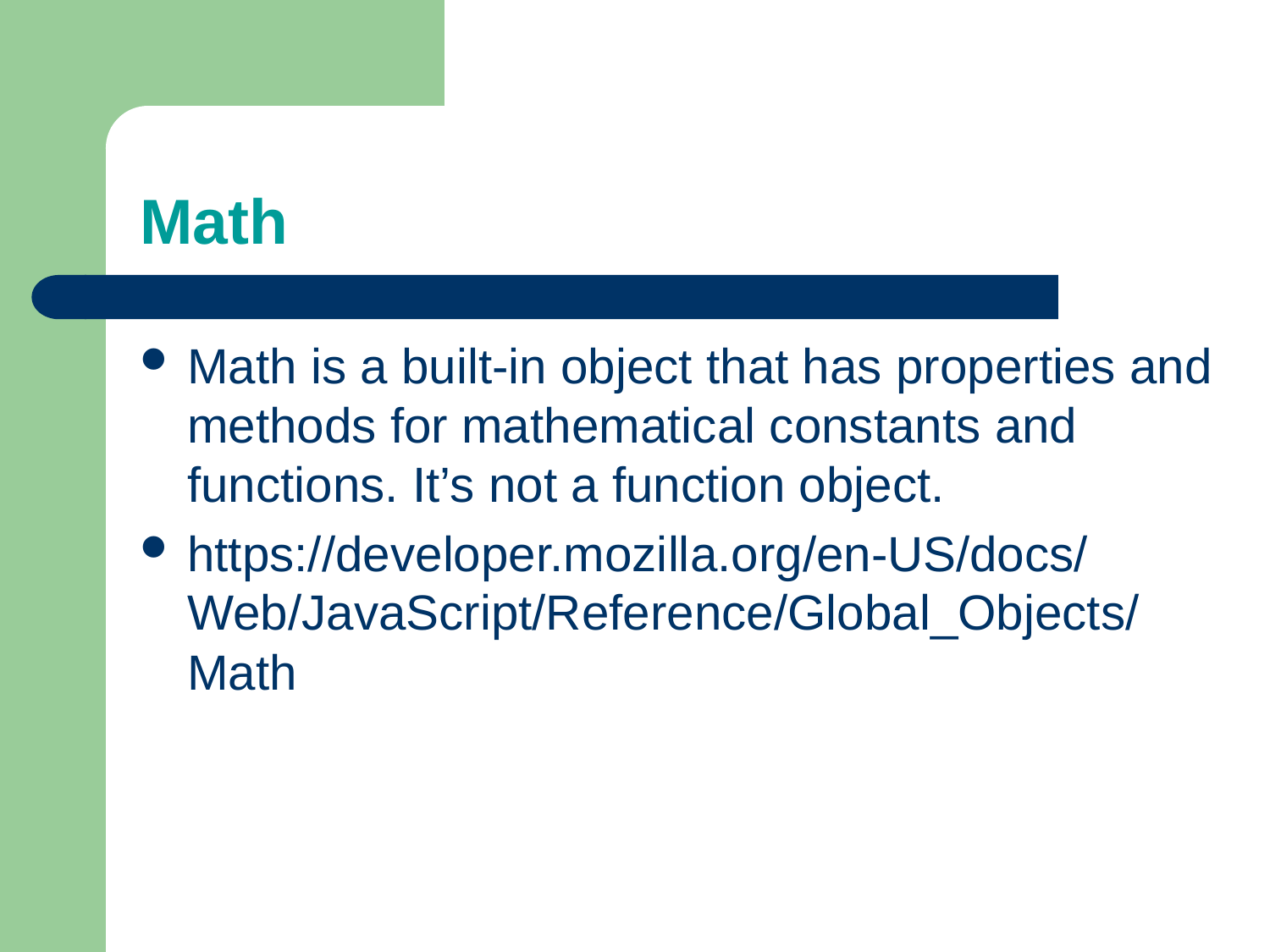

# Math
Math is a built-in object that has properties and methods for mathematical constants and functions. It’s not a function object.
https://developer.mozilla.org/en-US/docs/Web/JavaScript/Reference/Global_Objects/Math